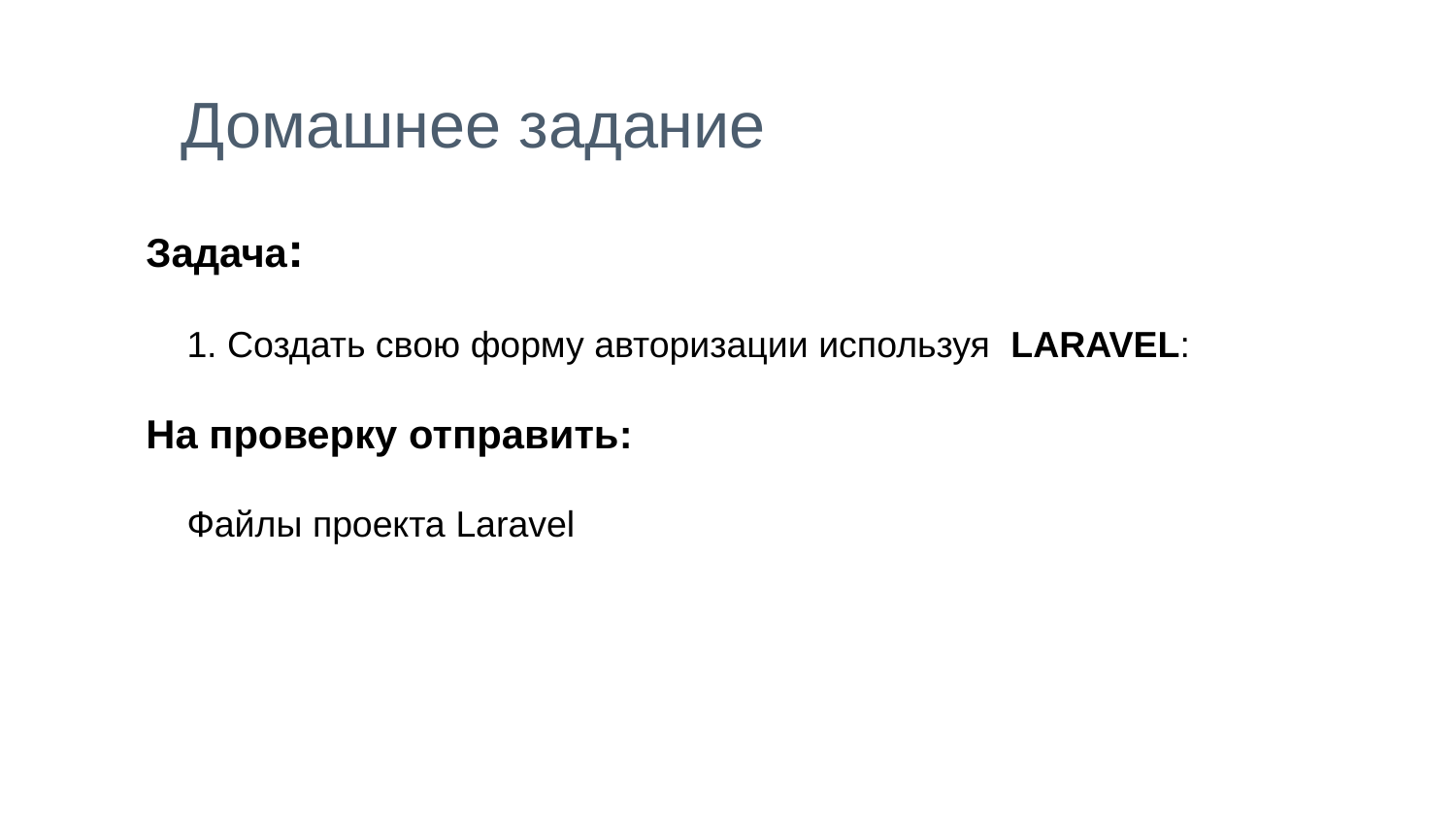

Домашнее задание
Задача:

    1. Создать свою форму авторизации используя  LARAVEL:
На проверку отправить:

    Файлы проекта Laravel